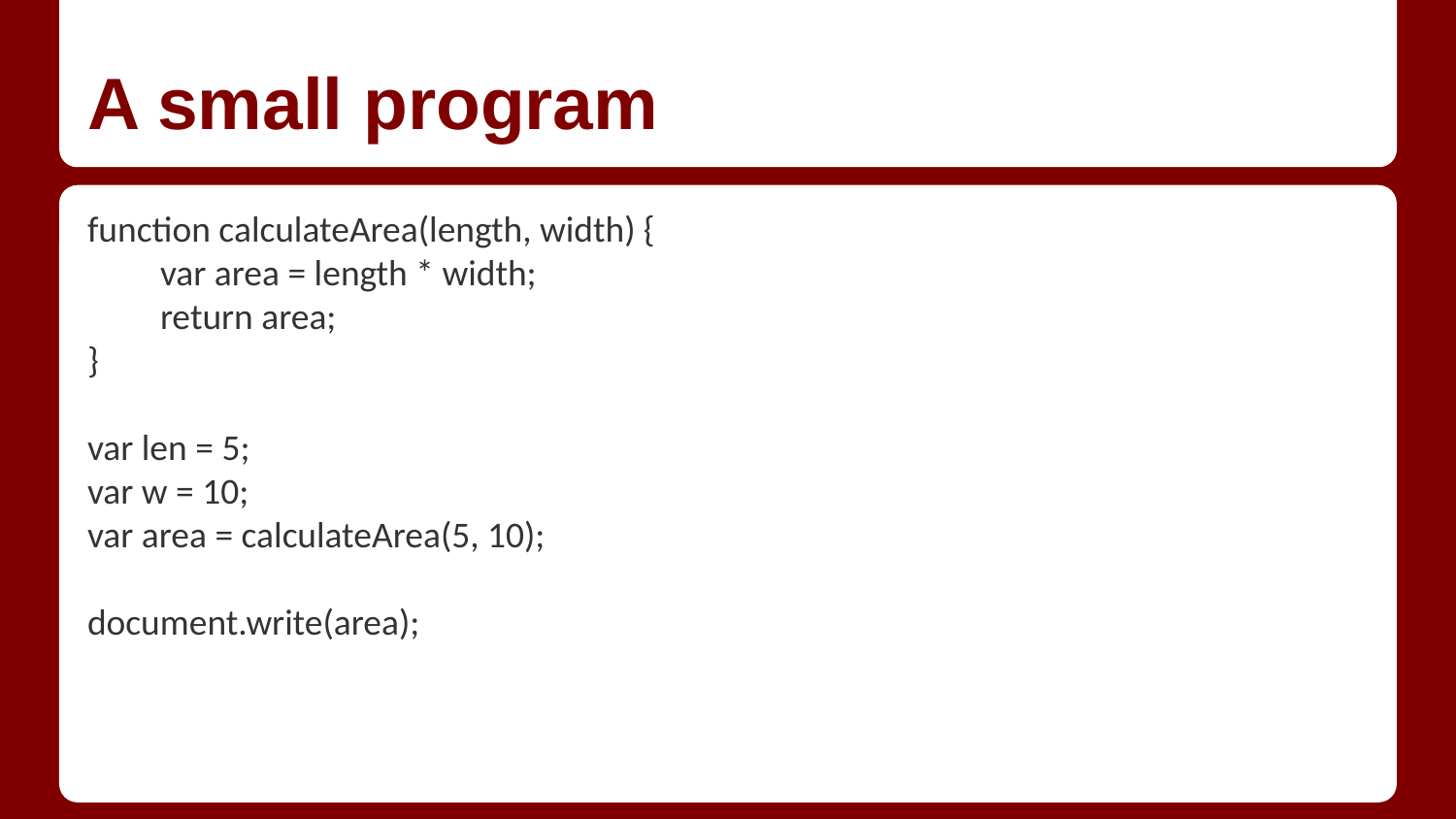

# A small program
function calculateArea(length, width) {
var area = length * width;
return area;
}

var len = 5;
var w = 10;
var area = calculateArea(5, 10);

document.write(area);